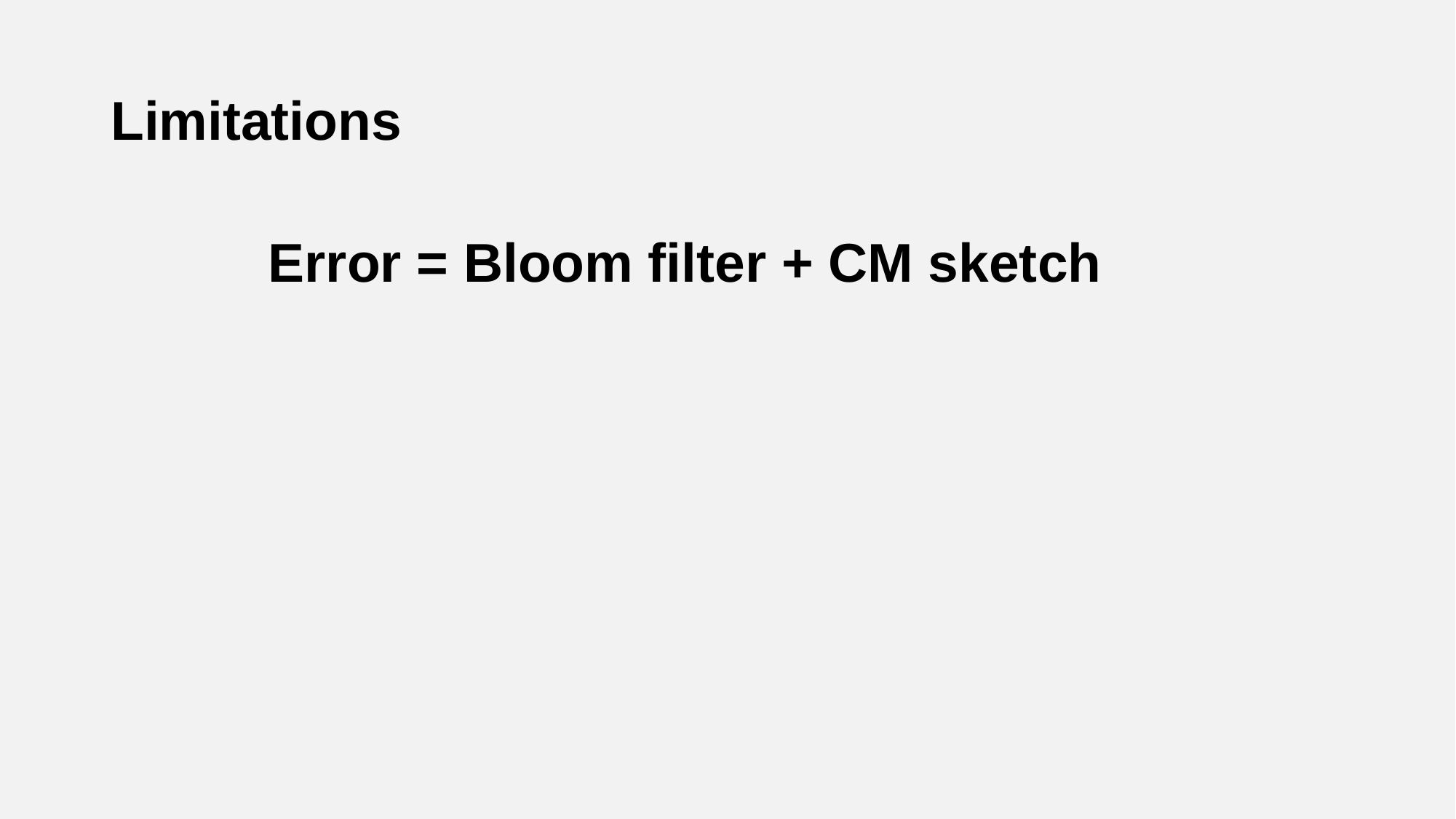

# Limitations

Error = Bloom filter + CM sketch